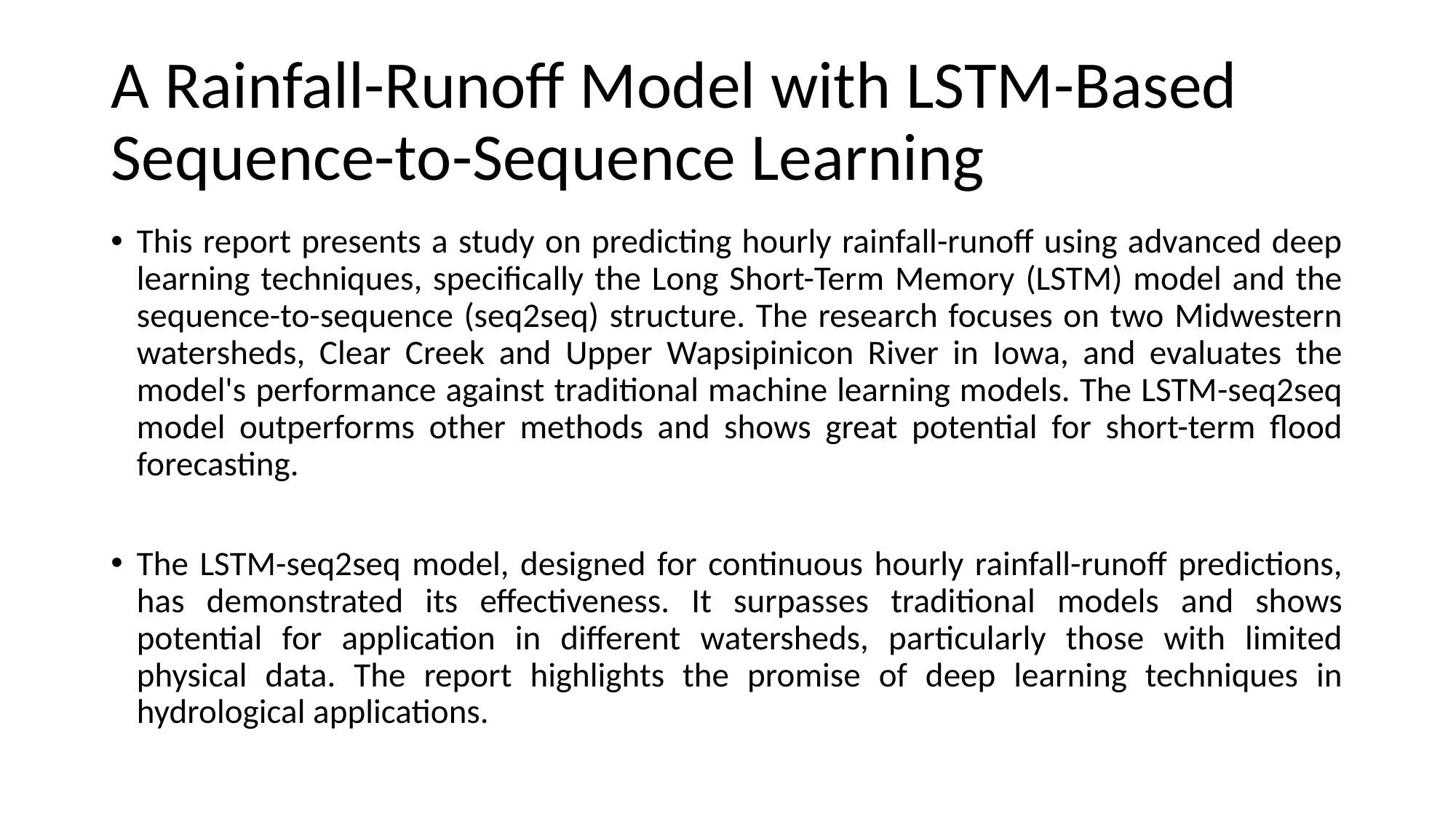

# A Rainfall-Runoff Model with LSTM-Based Sequence-to-Sequence Learning
This report presents a study on predicting hourly rainfall-runoff using advanced deep learning techniques, specifically the Long Short-Term Memory (LSTM) model and the sequence-to-sequence (seq2seq) structure. The research focuses on two Midwestern watersheds, Clear Creek and Upper Wapsipinicon River in Iowa, and evaluates the model's performance against traditional machine learning models. The LSTM-seq2seq model outperforms other methods and shows great potential for short-term flood forecasting.

The LSTM-seq2seq model, designed for continuous hourly rainfall-runoff predictions, has demonstrated its effectiveness. It surpasses traditional models and shows potential for application in different watersheds, particularly those with limited physical data. The report highlights the promise of deep learning techniques in hydrological applications.